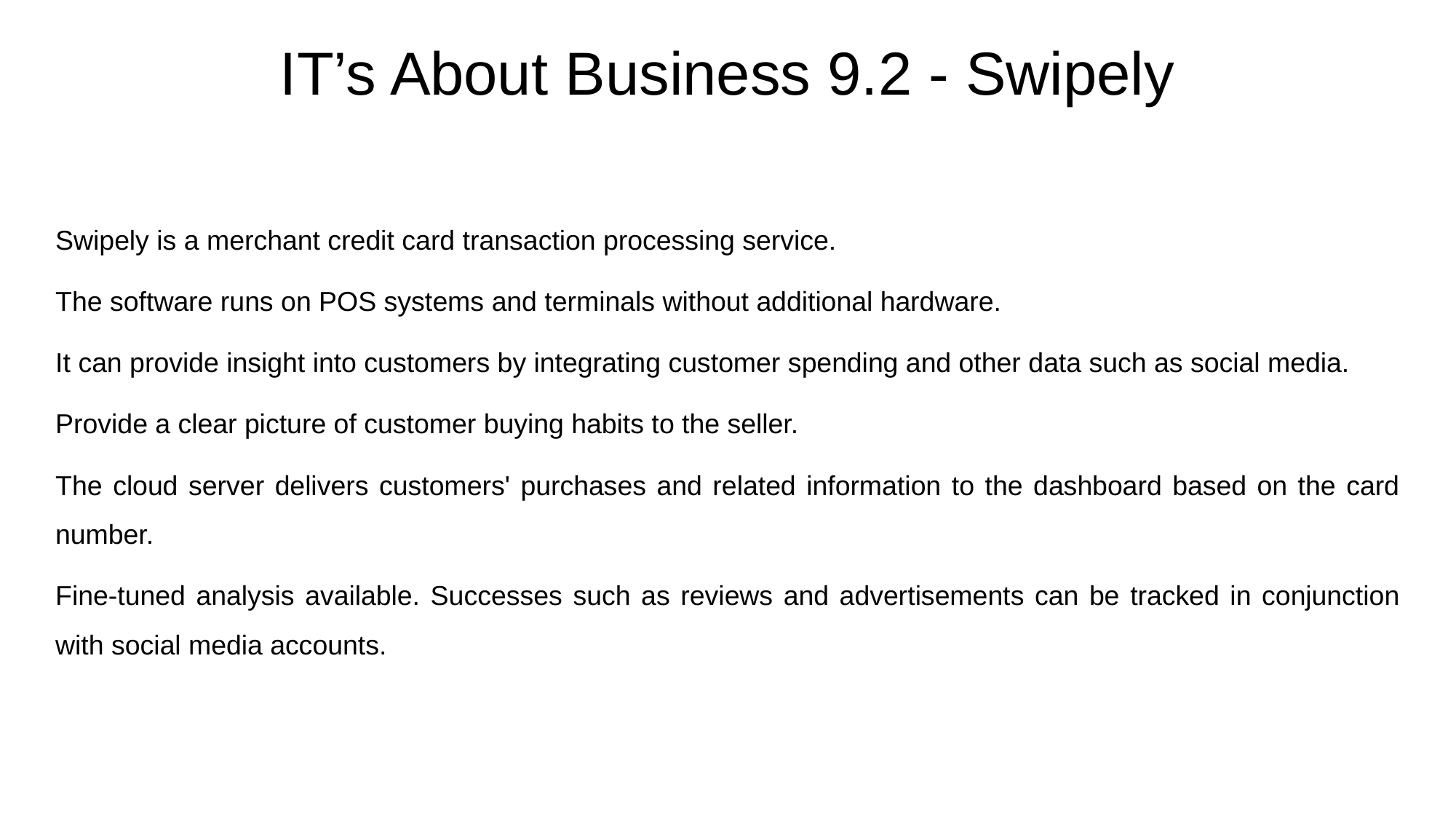

IT’s About Business 9.2 - Swipely
Swipely is a merchant credit card transaction processing service.
The software runs on POS systems and terminals without additional hardware.
It can provide insight into customers by integrating customer spending and other data such as social media.
Provide a clear picture of customer buying habits to the seller.
The cloud server delivers customers' purchases and related information to the dashboard based on the card number.
Fine-tuned analysis available. Successes such as reviews and advertisements can be tracked in conjunction with social media accounts.